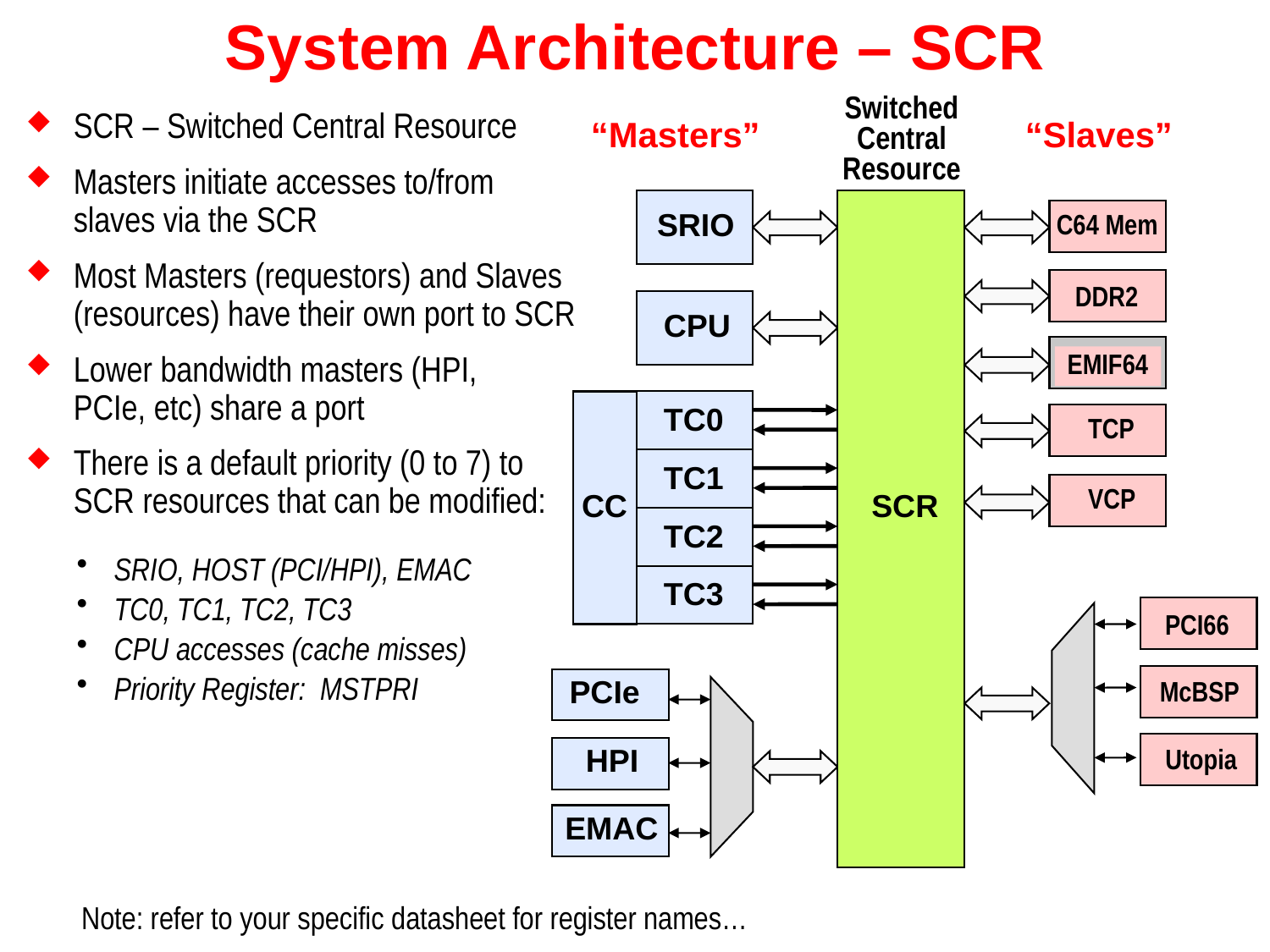

# System Architecture – SCR
Switched
Central
Resource
SCR – Switched Central Resource
Masters initiate accesses to/from
slaves via the SCR
Most Masters (requestors) and Slaves
(resources) have their own port to SCR
Lower bandwidth masters (HPI,
PCIe, etc) share a port
There is a default priority (0 to 7) to
SCR resources that can be modified:
“Masters”
“Slaves”

SRIO
C64 Mem

DDR2

CPU

EMIF64

TC0

TCP

TC1

VCP
SCR

CC

TC2

 SRIO, HOST (PCI/HPI), EMAC
 TC0, TC1, TC2, TC3
 CPU accesses (cache misses)
 Priority Register:  MSTPRI

TC3

PCI66

PCIe
McBSP

HPI
Utopia

EMAC

Note: refer to your specific datasheet for register names…